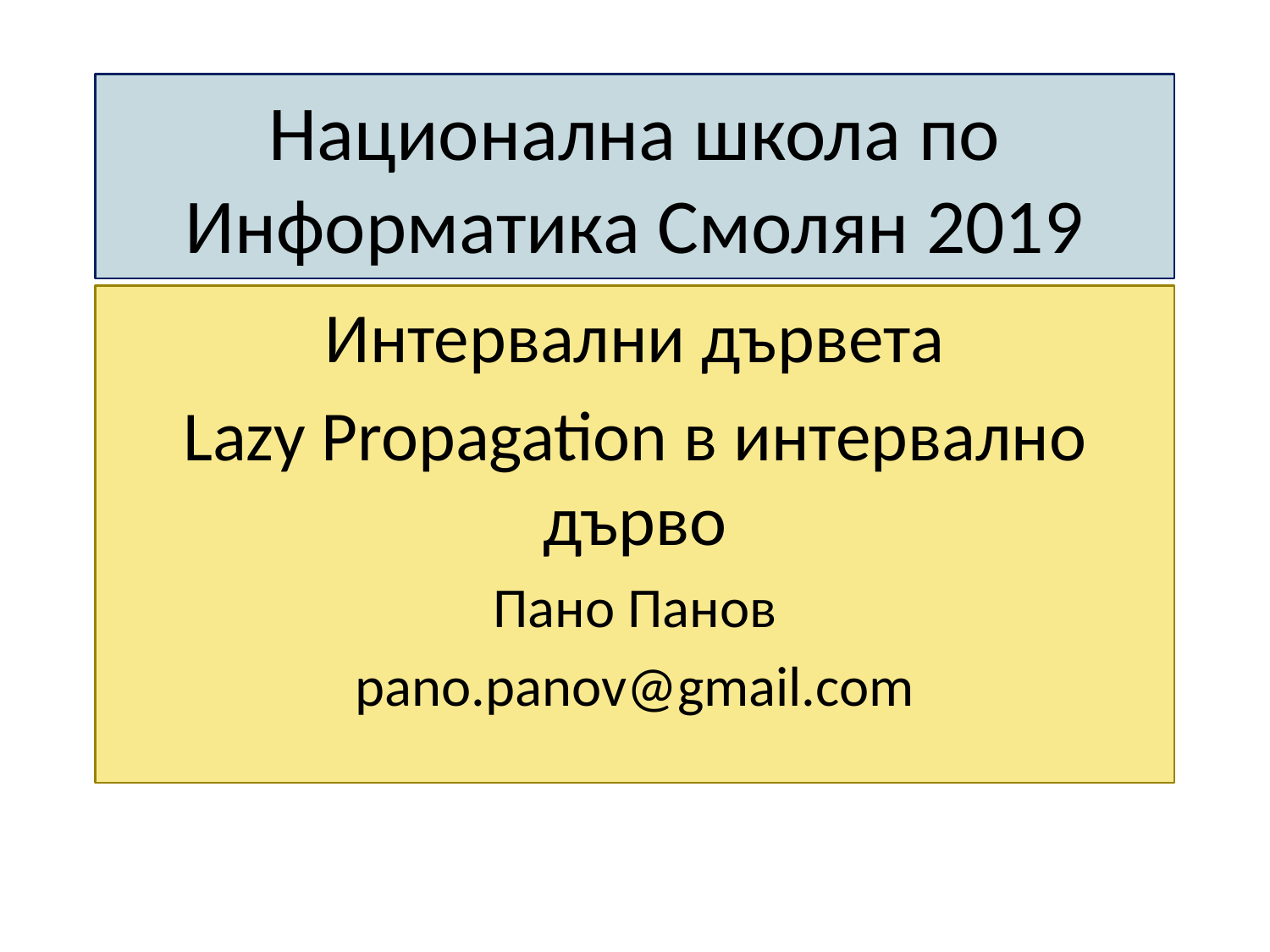

# Национална школа по Информатика Смолян 2019
Интервални дървета
Lazy Propagation в интервално дърво
Пано Панов
pano.panov@gmail.com